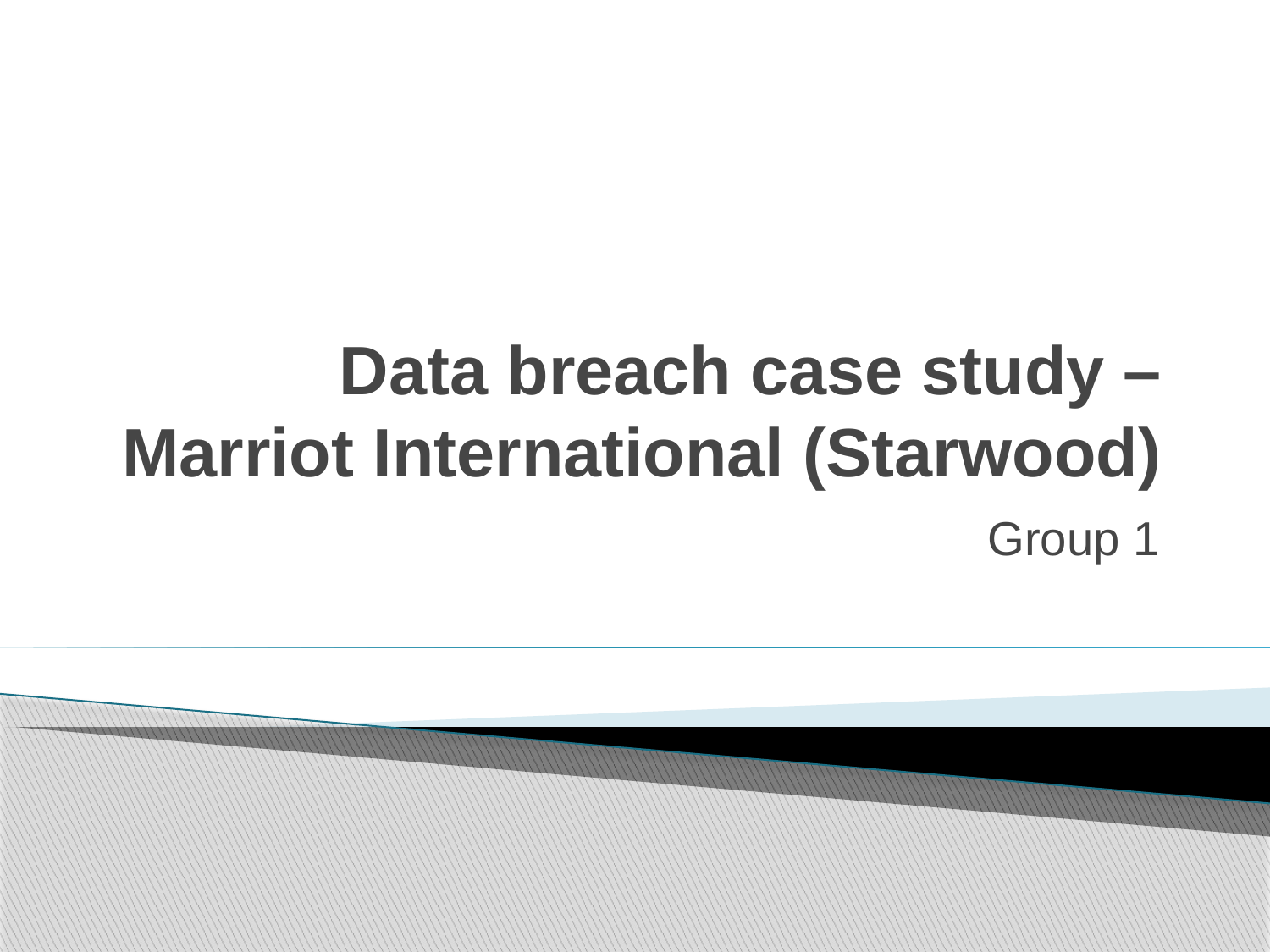

# Data breach case study – Marriot International (Starwood)
Group 1